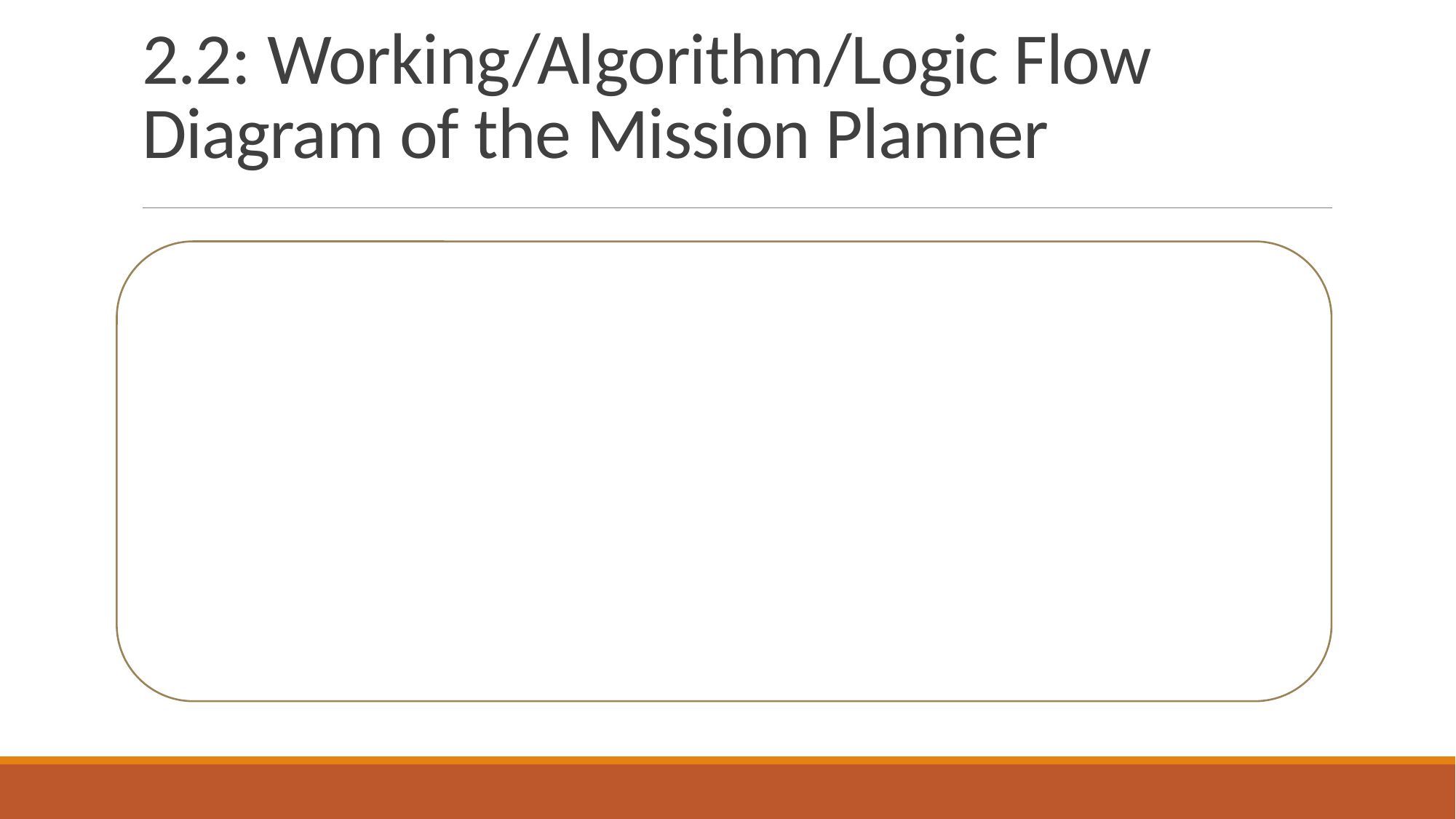

# 2.2: Working/Algorithm/Logic Flow Diagram of the Mission Planner